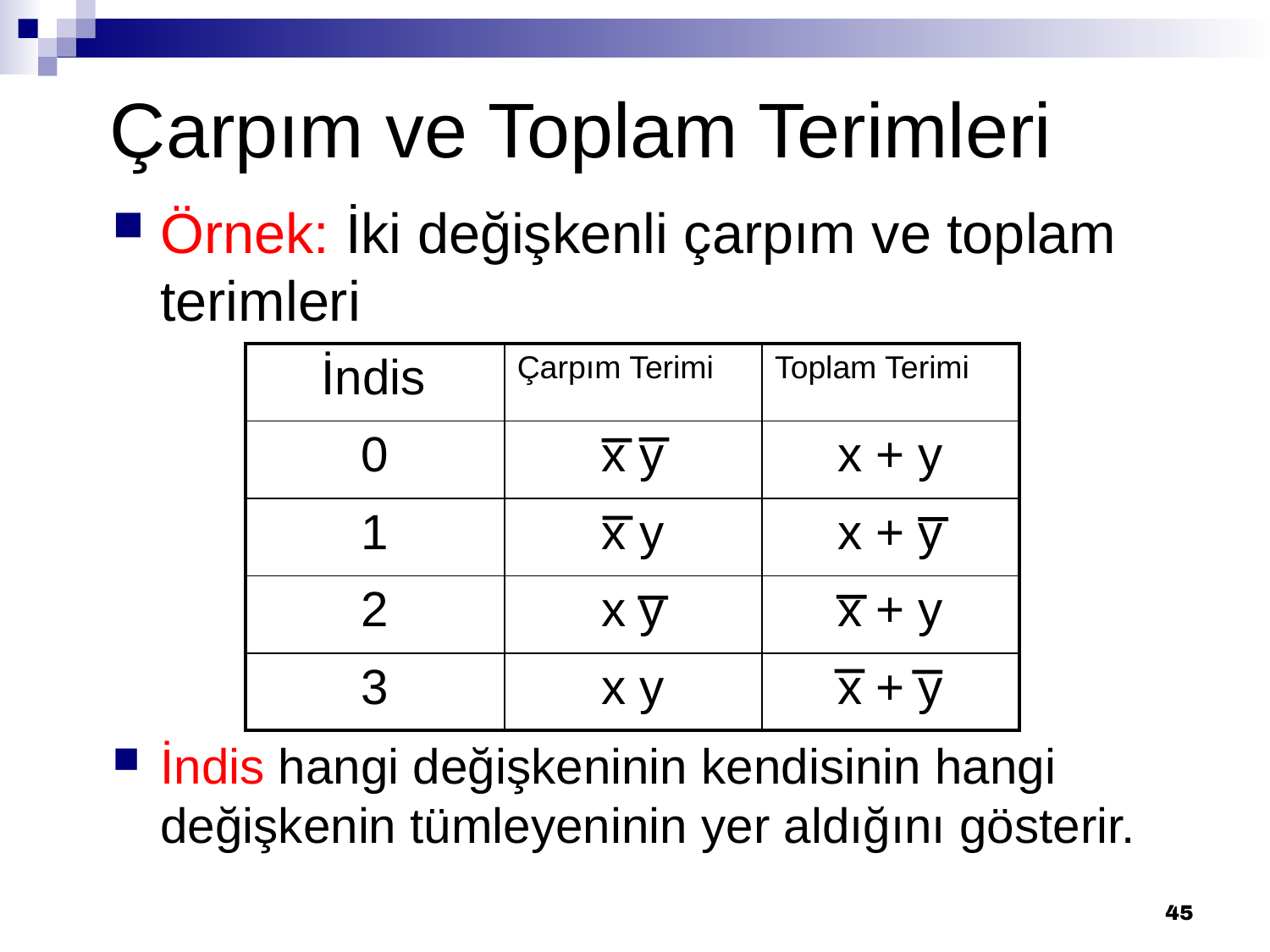

# Çarpım ve Toplam Terimleri
Örnek: İki değişkenli çarpım ve toplam terimleri

İndis hangi değişkeninin kendisinin hangi değişkenin tümleyeninin yer aldığını gösterir.
| İndis | Çarpım Terimi | Toplam Terimi |
| --- | --- | --- |
| 0 | x y | x + y |
| 1 | x y | x + y |
| 2 | x y | x + y |
| 3 | x y | x + y |

45